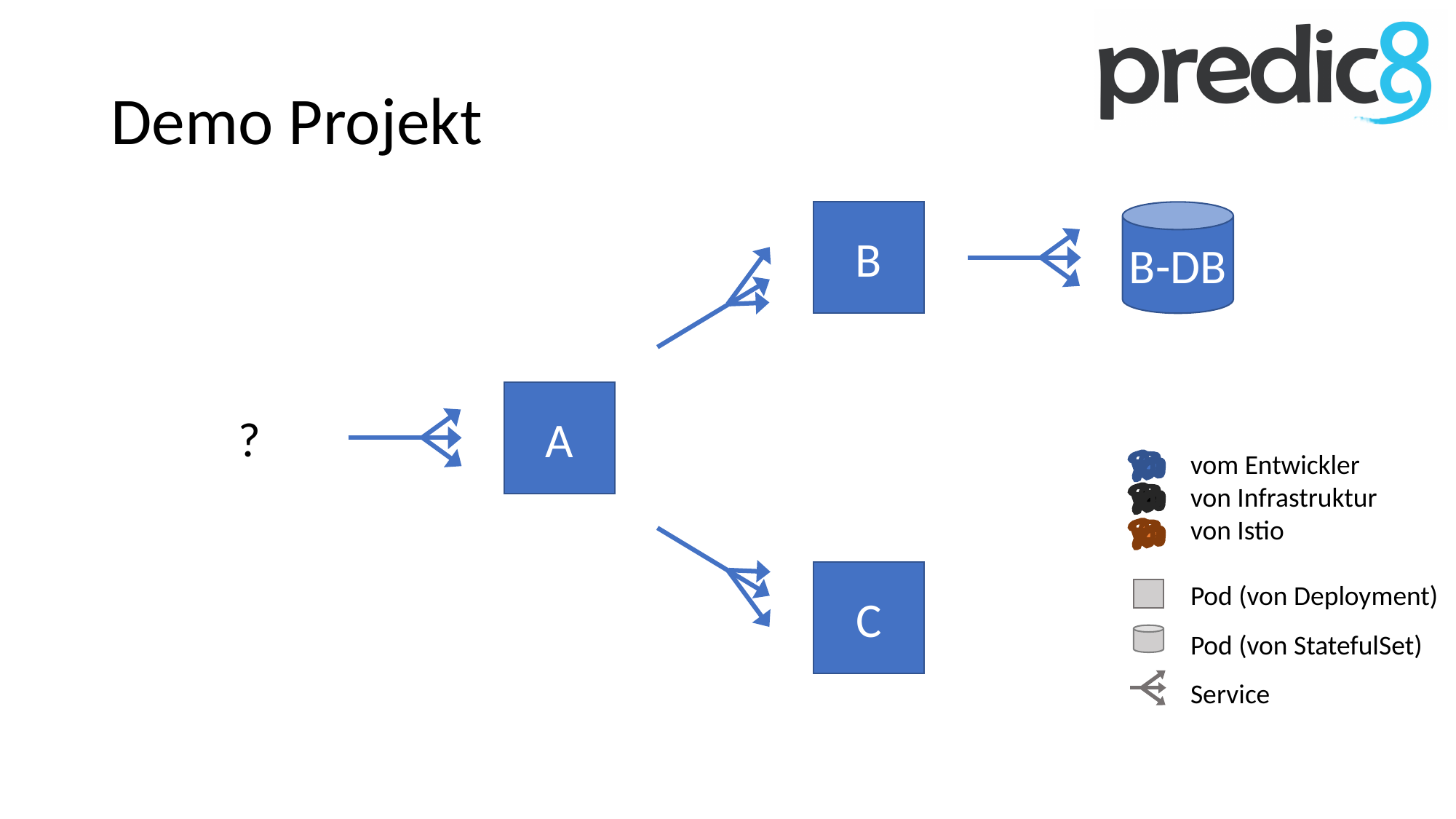

# Demo Projekt
B
B-DB
A
?
vom Entwickler
von Infrastruktur
von Istio

Pod (von Deployment)
Pod (von StatefulSet)
Service

C